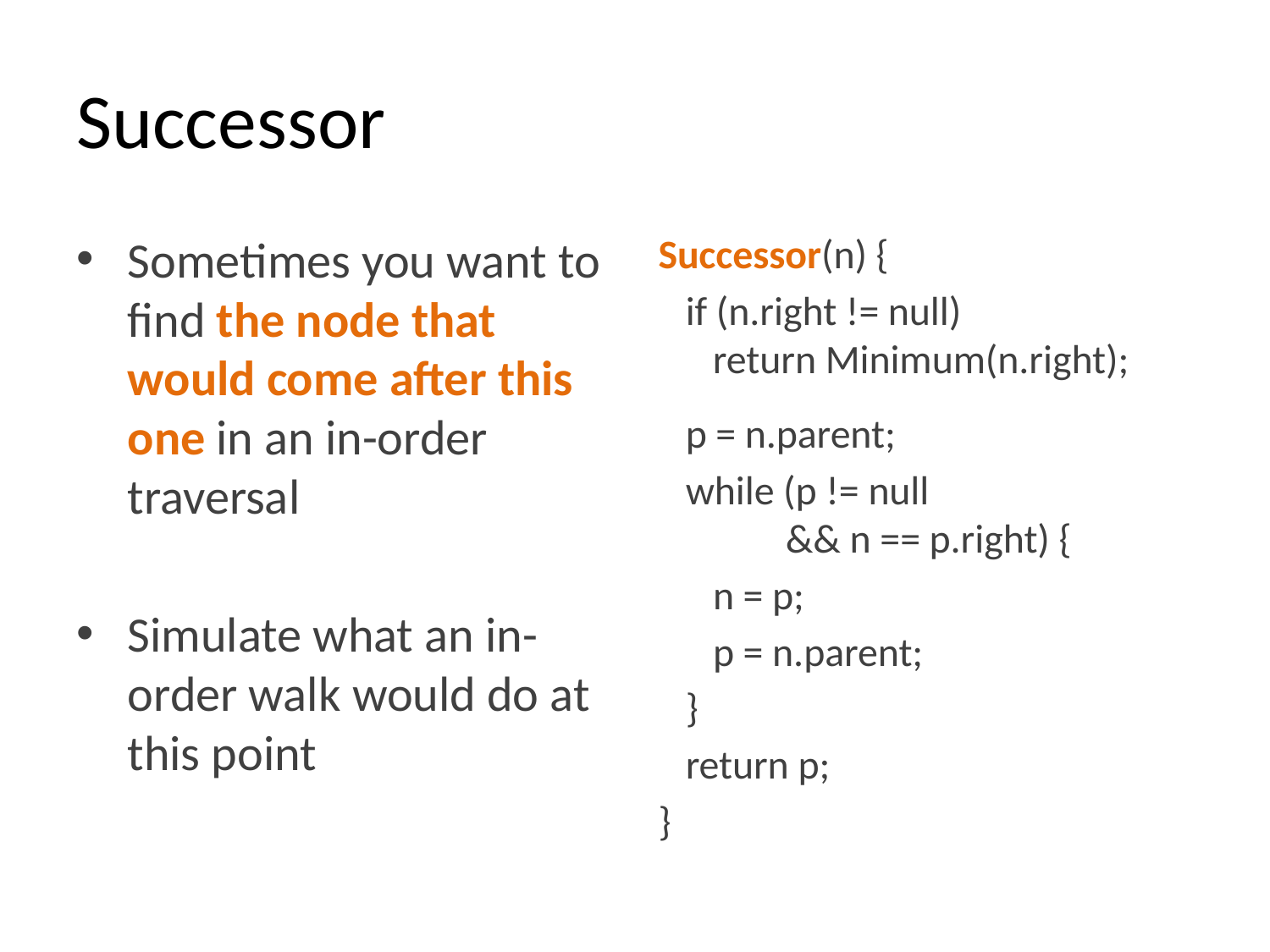

# Successor
Sometimes you want to find the node that would come after this one in an in-order traversal

Simulate what an in-order walk would do at this point
Successor(n) {
   if (n.right != null)
      return Minimum(n.right);
   p = n.parent;
   while (p != null
              && n == p.right) {
      n = p;
      p = n.parent;
   }
   return p;
}